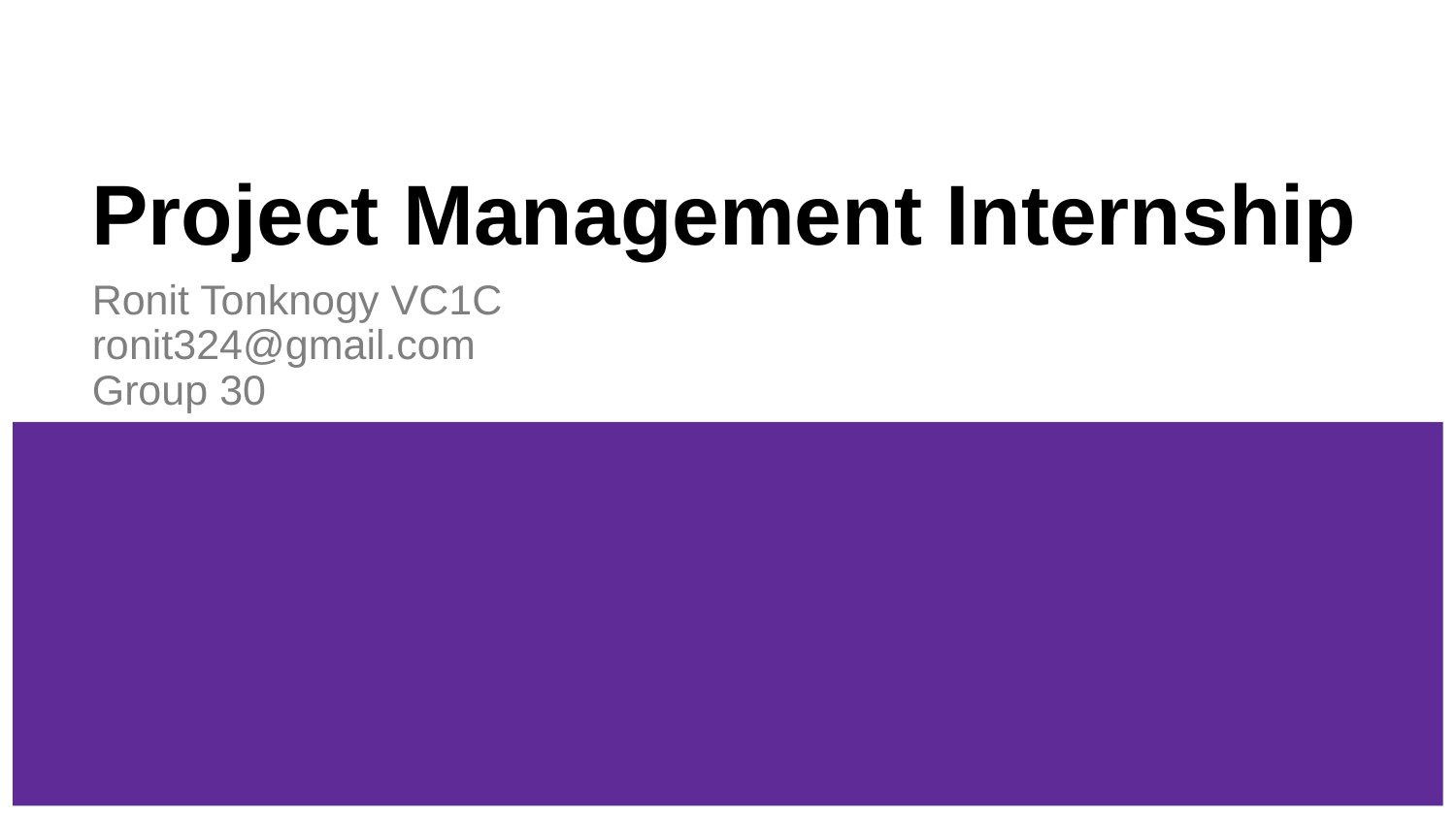

# Project Management Internship
Ronit Tonknogy VC1C
ronit324@gmail.com
Group 30